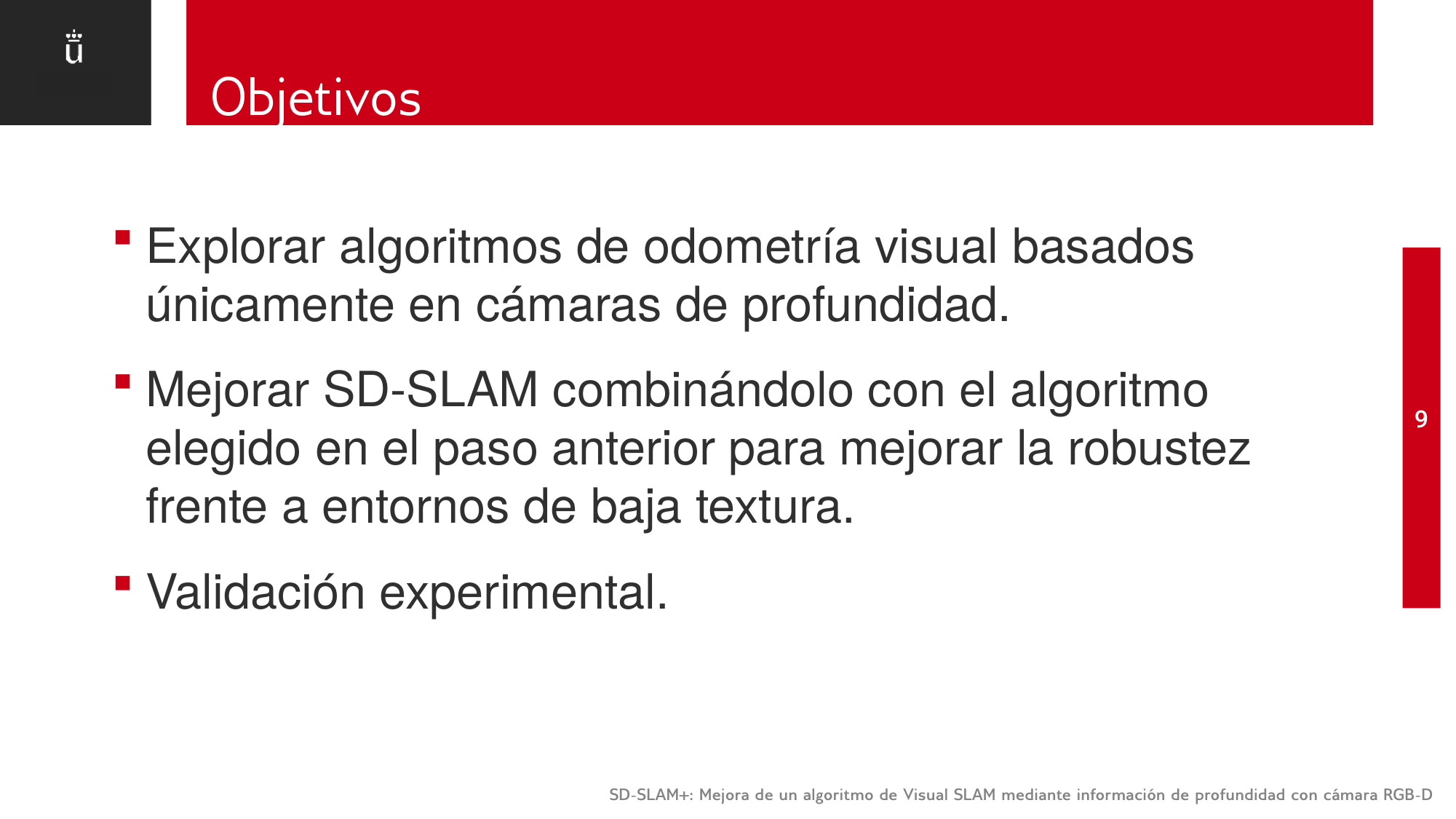

# Objetivos

Explorar algoritmos de odometría visual basados únicamente en cámaras de profundidad.
Mejorar SD-SLAM combinándolo con el algoritmo elegido en el paso anterior para mejorar la robustez frente a entornos de baja textura.
Validación experimental.

9
SD-SLAM+: Mejora de un algoritmo de Visual SLAM mediante información de profundidad con cámara RGB-D